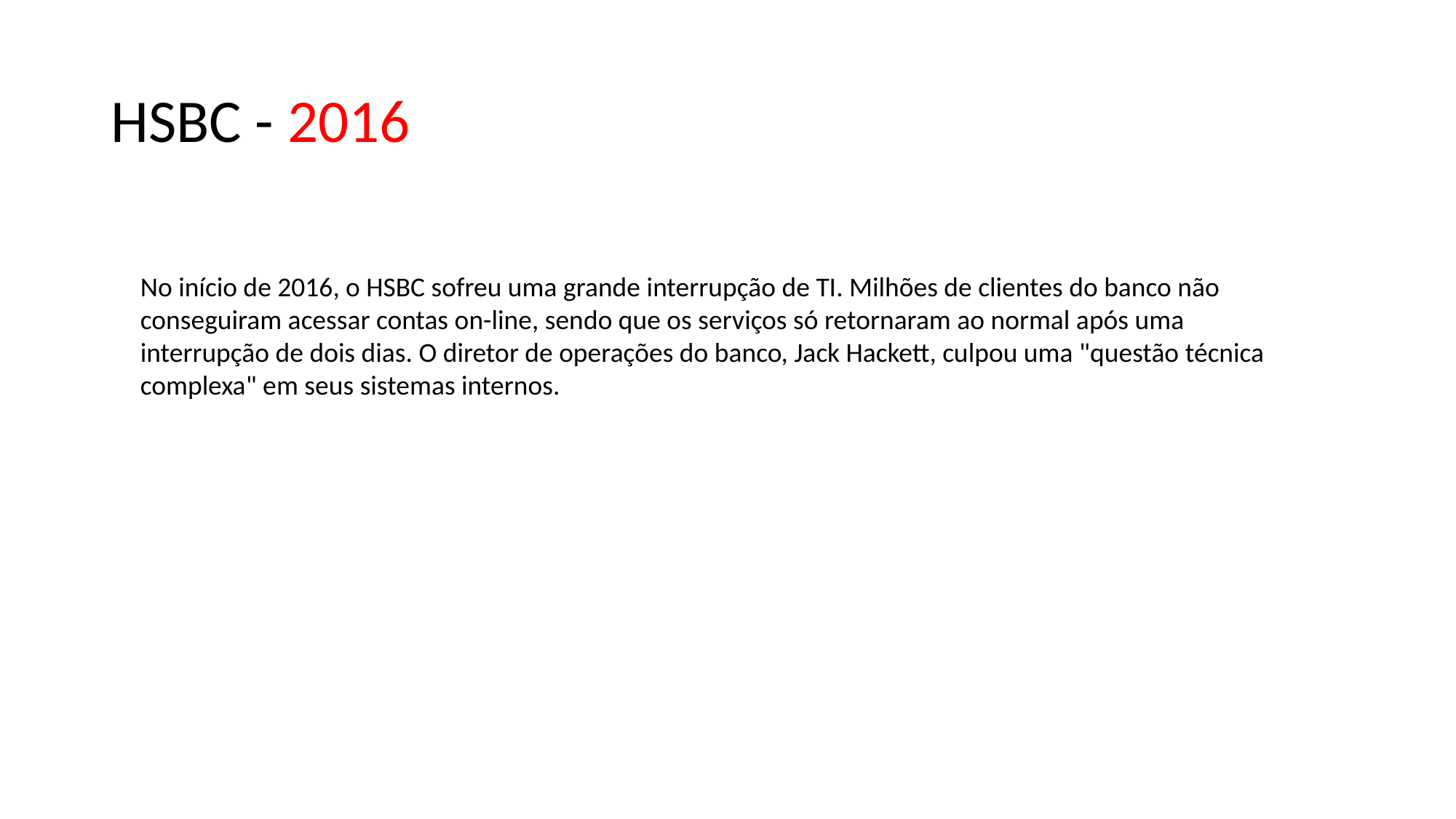

# HSBC - 2016
No início de 2016, o HSBC sofreu uma grande interrupção de TI. Milhões de clientes do banco não conseguiram acessar contas on-line, sendo que os serviços só retornaram ao normal após uma interrupção de dois dias. O diretor de operações do banco, Jack Hackett, culpou uma "questão técnica complexa" em seus sistemas internos.